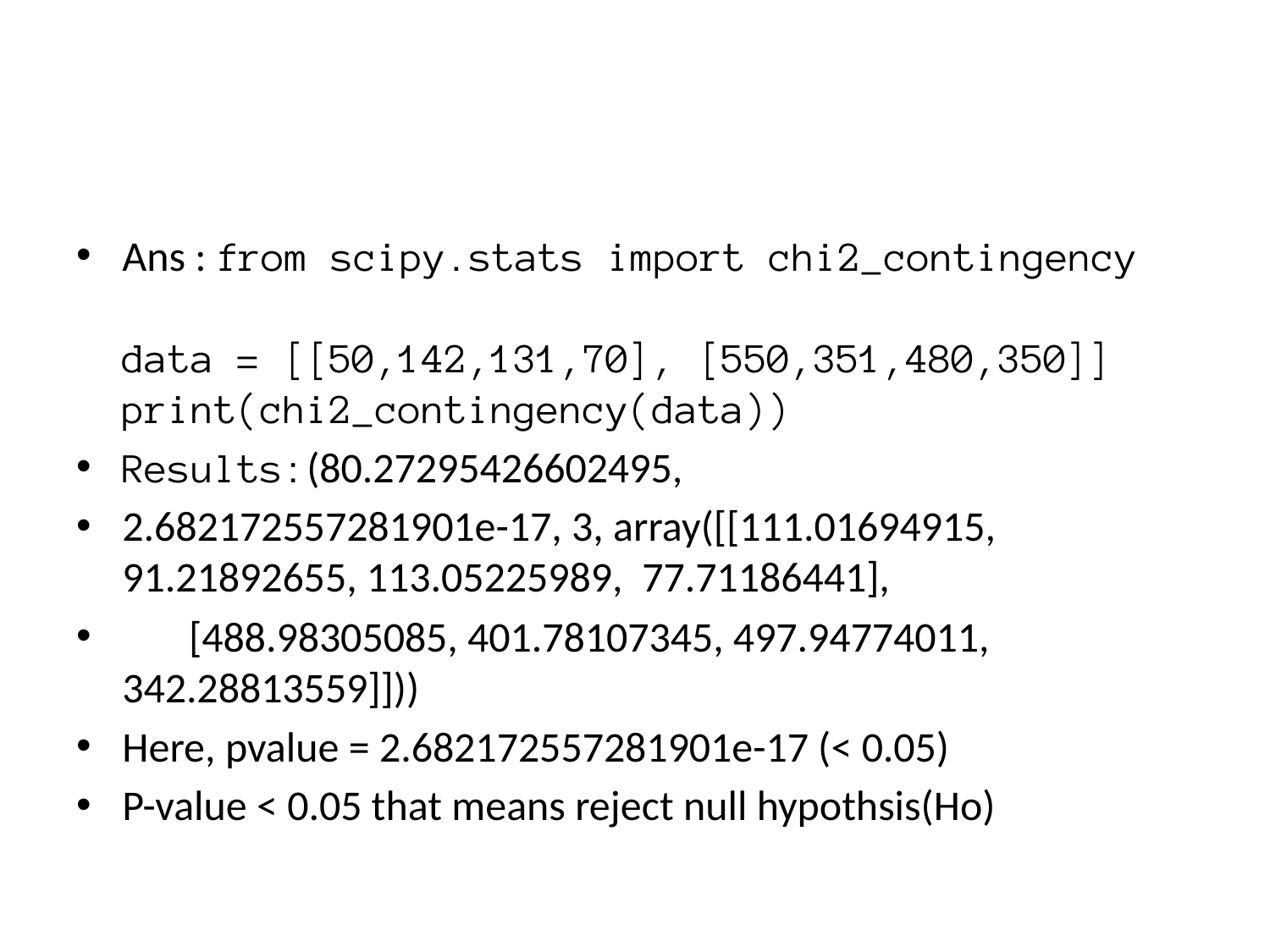

#
Ans : from scipy.stats import chi2_contingency
data = [[50,142,131,70], [550,351,480,350]]
print(chi2_contingency(data))
Results:(80.27295426602495,
2.682172557281901e-17, 3, array([[111.01694915,  91.21892655, 113.05225989,  77.71186441],
       [488.98305085, 401.78107345, 497.94774011, 342.28813559]]))
Here, pvalue = 2.682172557281901e-17 (< 0.05)
P-value < 0.05 that means reject null hypothsis(Ho)